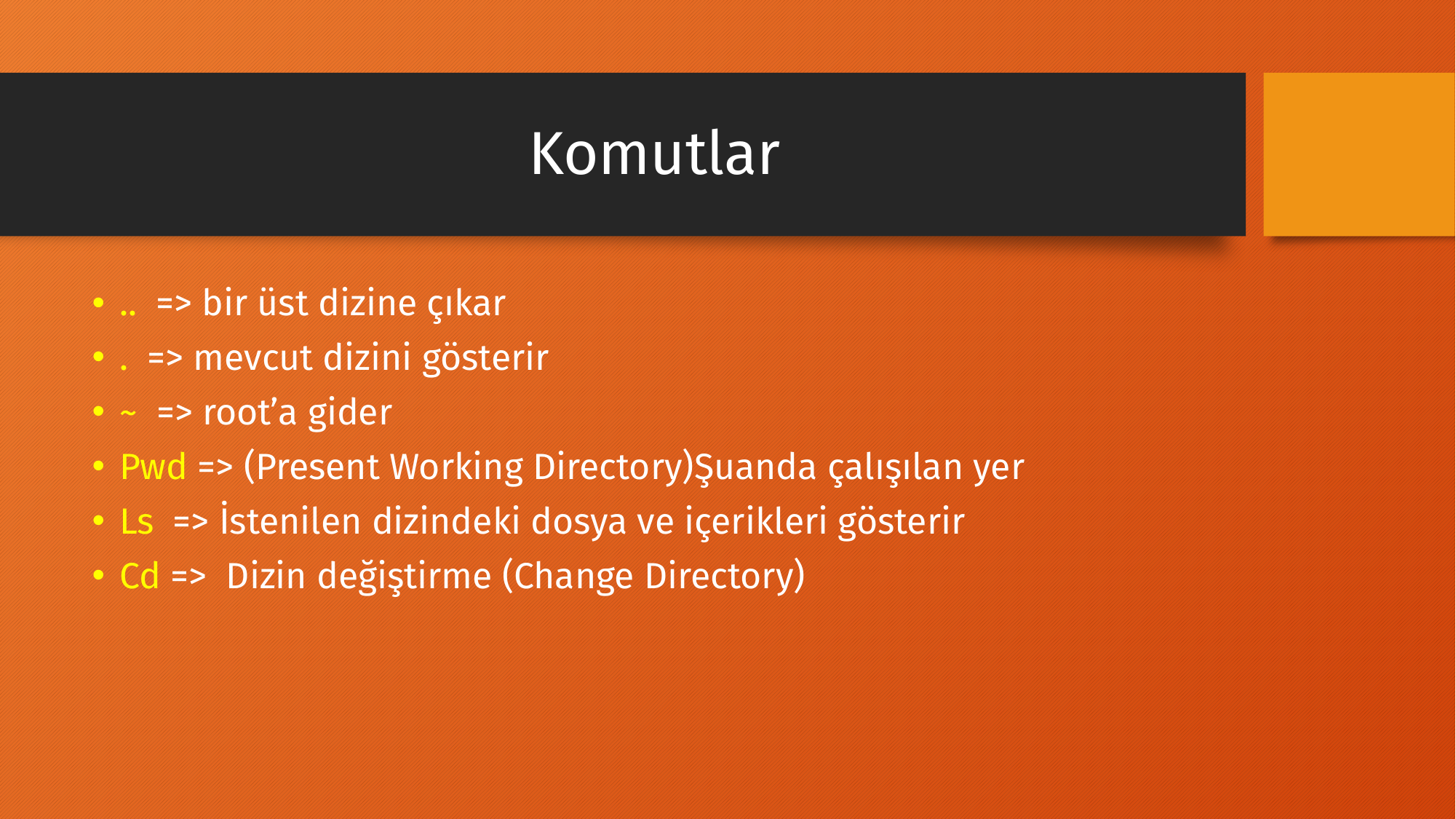

# Komutlar
..  => bir üst dizine çıkar
.  => mevcut dizini gösterir
~  => root’a gider
Pwd => (Present Working Directory)Şuanda çalışılan yer
Ls  => İstenilen dizindeki dosya ve içerikleri gösterir
Cd =>  Dizin değiştirme (Change Directory)